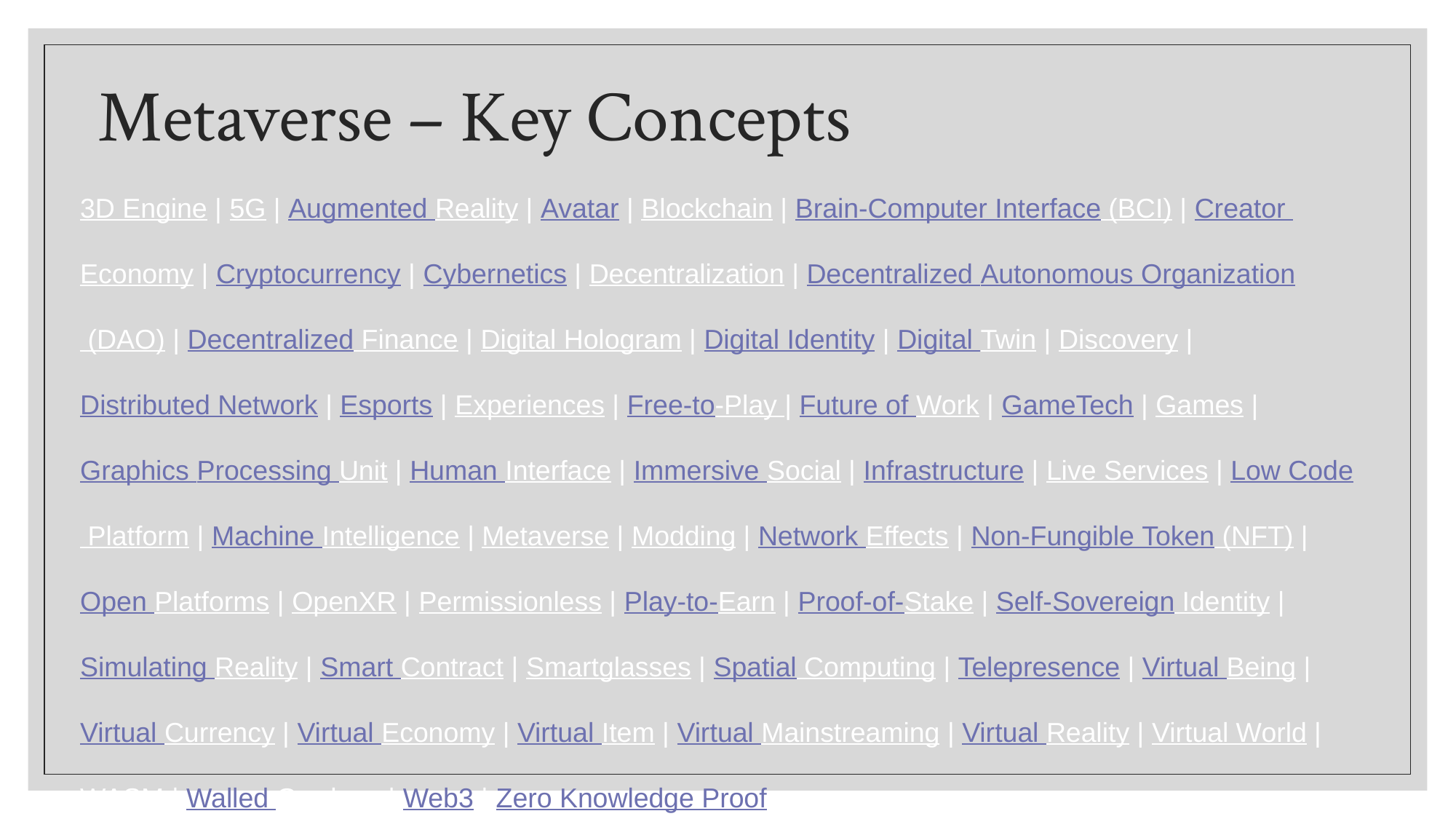

# Metaverse – Key Concepts
3D Engine | 5G | Augmented Reality | Avatar | Blockchain | Brain-Computer Interface (BCI) | Creator Economy | Cryptocurrency | Cybernetics | Decentralization | Decentralized Autonomous Organization (DAO) | Decentralized Finance | Digital Hologram | Digital Identity | Digital Twin | Discovery | Distributed Network | Esports | Experiences | Free-to-Play | Future of Work | GameTech | Games | Graphics Processing Unit | Human Interface | Immersive Social | Infrastructure | Live Services | Low Code Platform | Machine Intelligence | Metaverse | Modding | Network Effects | Non-Fungible Token (NFT) | Open Platforms | OpenXR | Permissionless | Play-to-Earn | Proof-of-Stake | Self-Sovereign Identity | Simulating Reality | Smart Contract | Smartglasses | Spatial Computing | Telepresence | Virtual Being | Virtual Currency | Virtual Economy | Virtual Item | Virtual Mainstreaming | Virtual Reality | Virtual World | WASM | Walled Gardens | Web3 | Zero Knowledge Proof